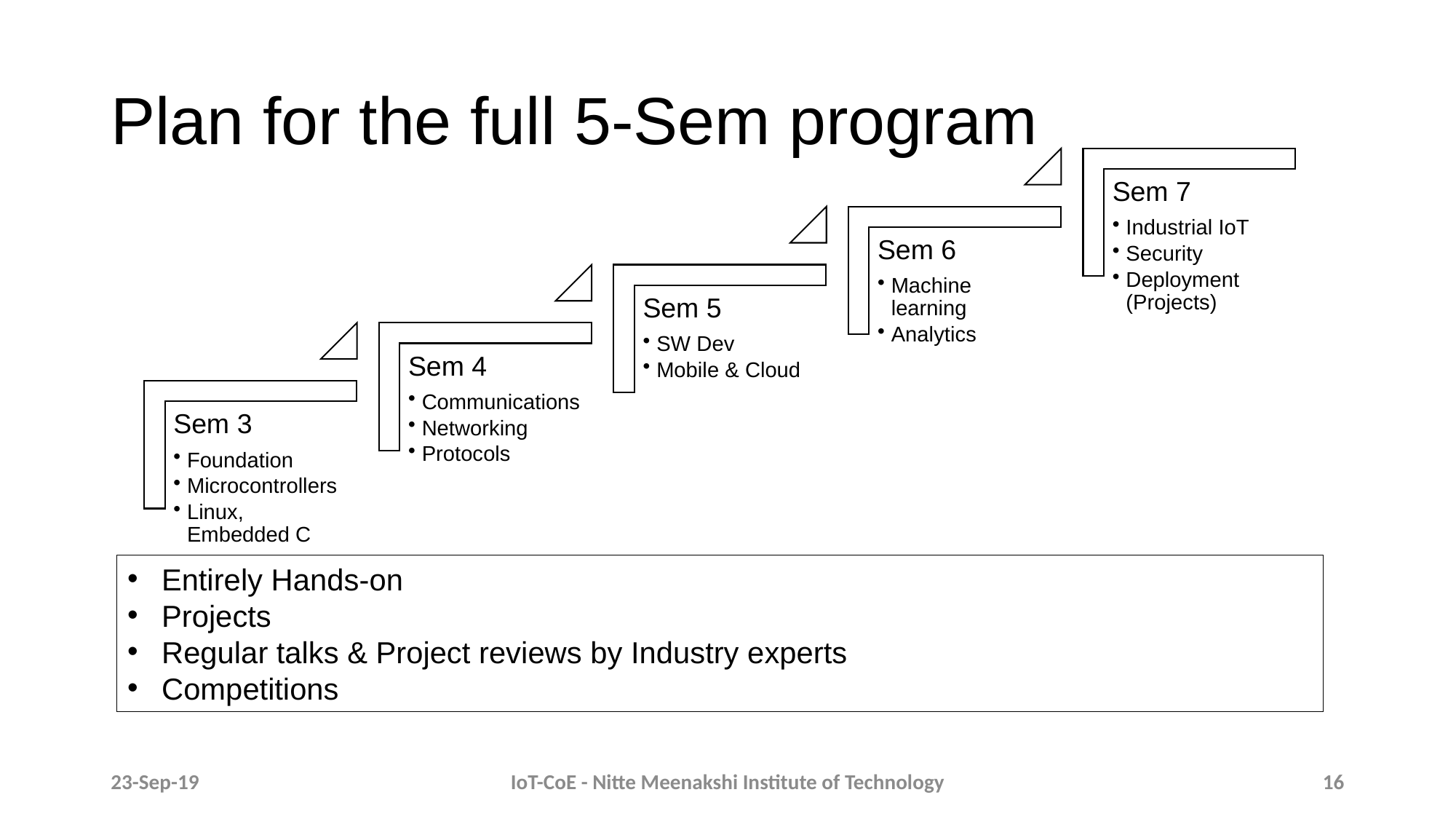

# Plan for the full 5-Sem program
Sem 3
Foundation
Microcontrollers
Linux, Embedded C
Sem 4
Communications
Networking
Protocols
Sem 5
SW Dev
Mobile & Cloud
Sem 6
Machine learning
Analytics
Sem 7
Industrial IoT
Security
Deployment (Projects)
Entirely Hands-on
Projects
Regular talks & Project reviews by Industry experts
Competitions
23-Sep-19
IoT-CoE - Nitte Meenakshi Institute of Technology
16